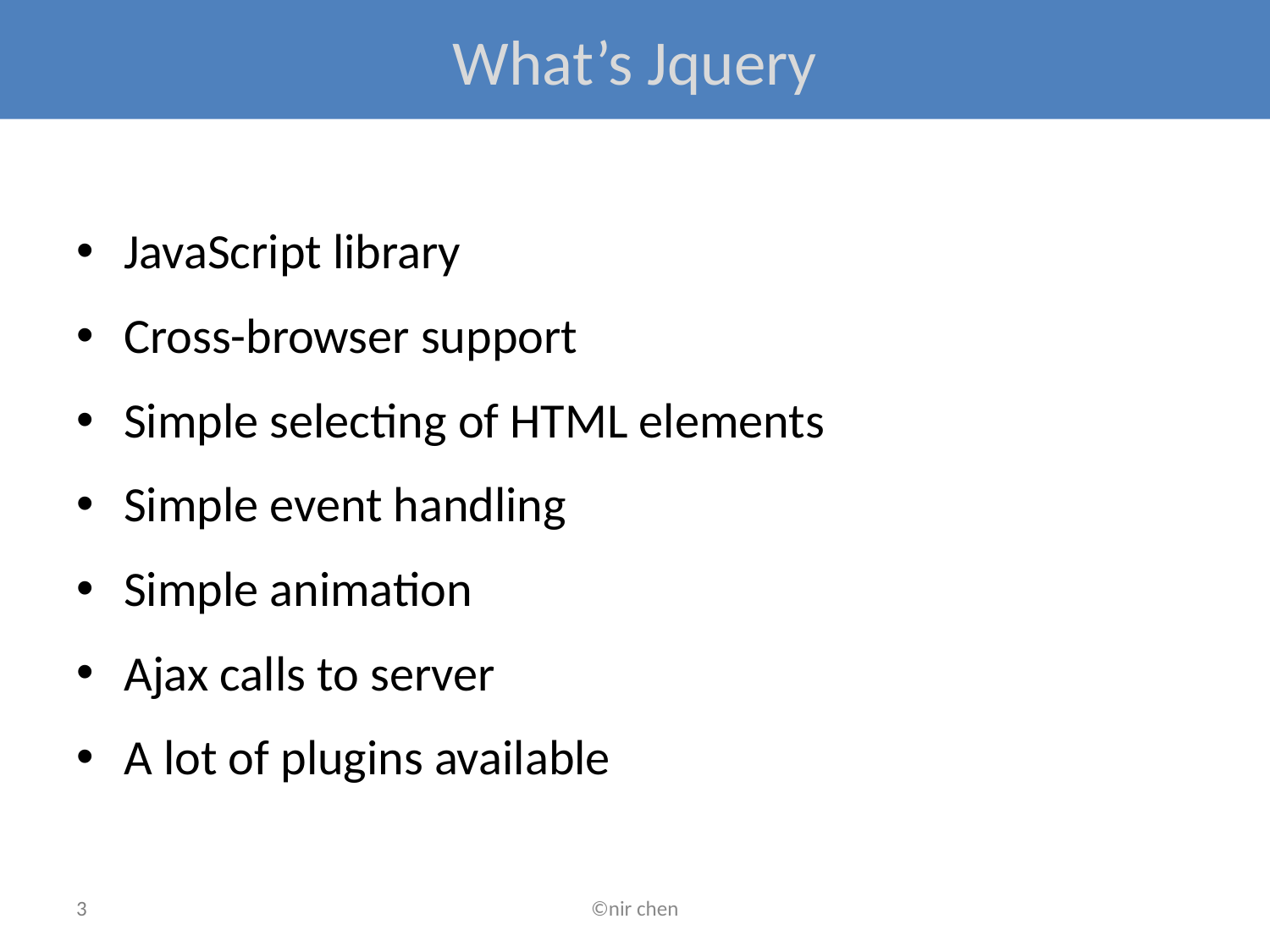

# What’s Jquery
JavaScript library
Cross-browser support
Simple selecting of HTML elements
Simple event handling
Simple animation
Ajax calls to server
A lot of plugins available
3
©nir chen